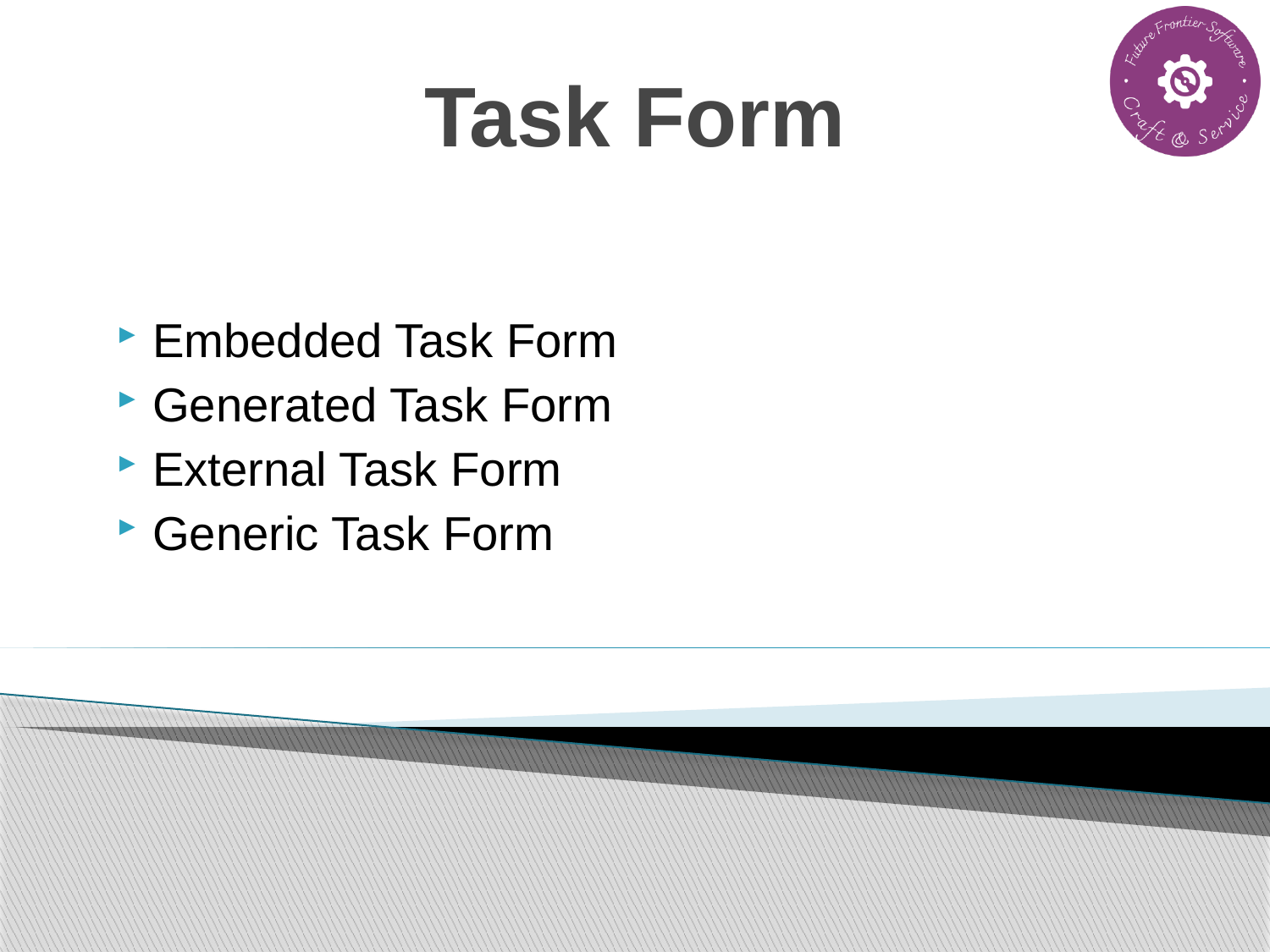

# Task Form
Embedded Task Form
Generated Task Form
External Task Form
Generic Task Form